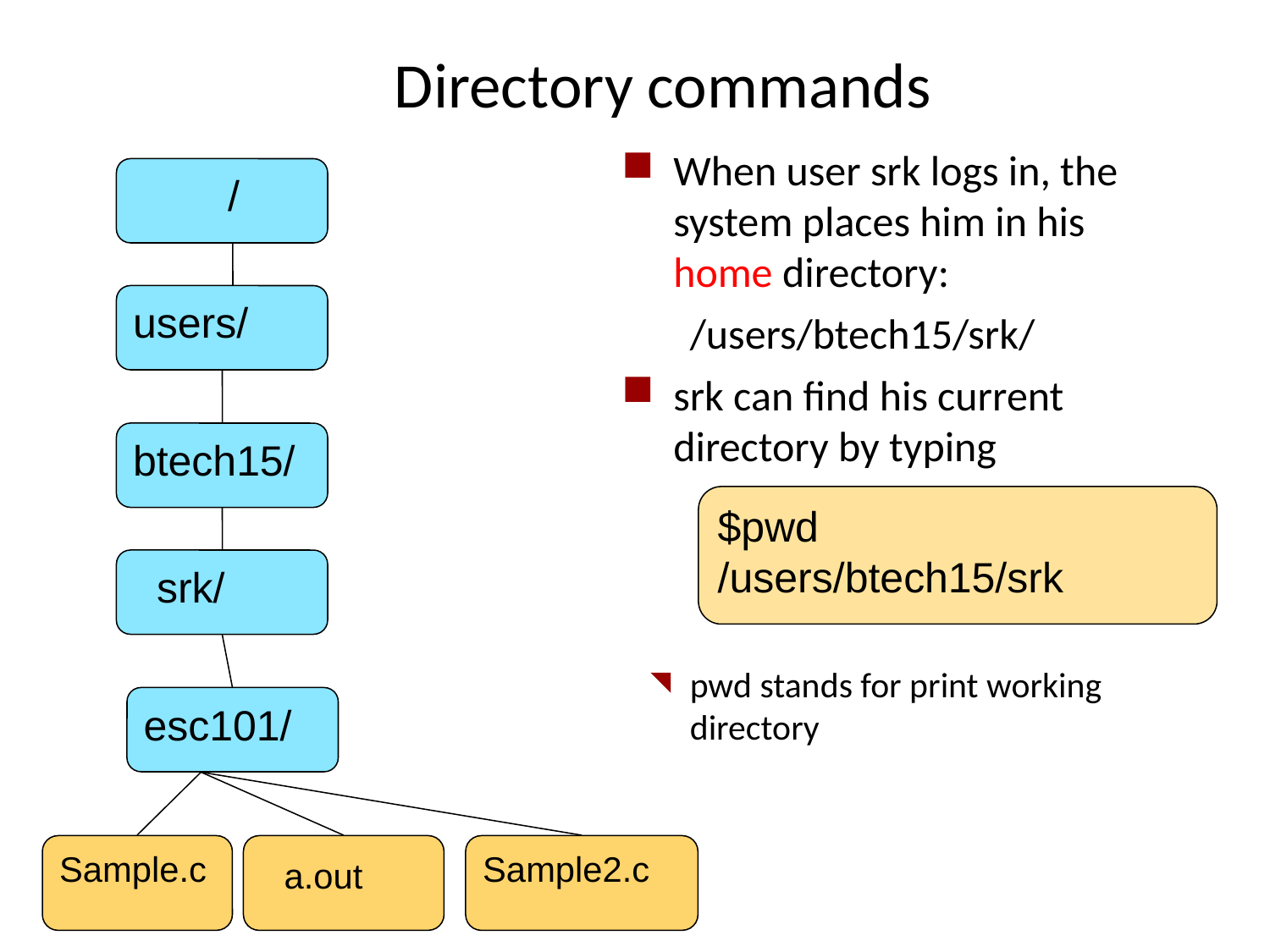

Directory commands
When user srk logs in, the system places him in his home directory:
	/users/btech15/srk/
srk can find his current directory by typing

pwd stands for print working directory

        /

users/

btech15/

  srk/

esc101/

Sample.c
  a.out
Sample2.c
$pwd
/users/btech15/srk